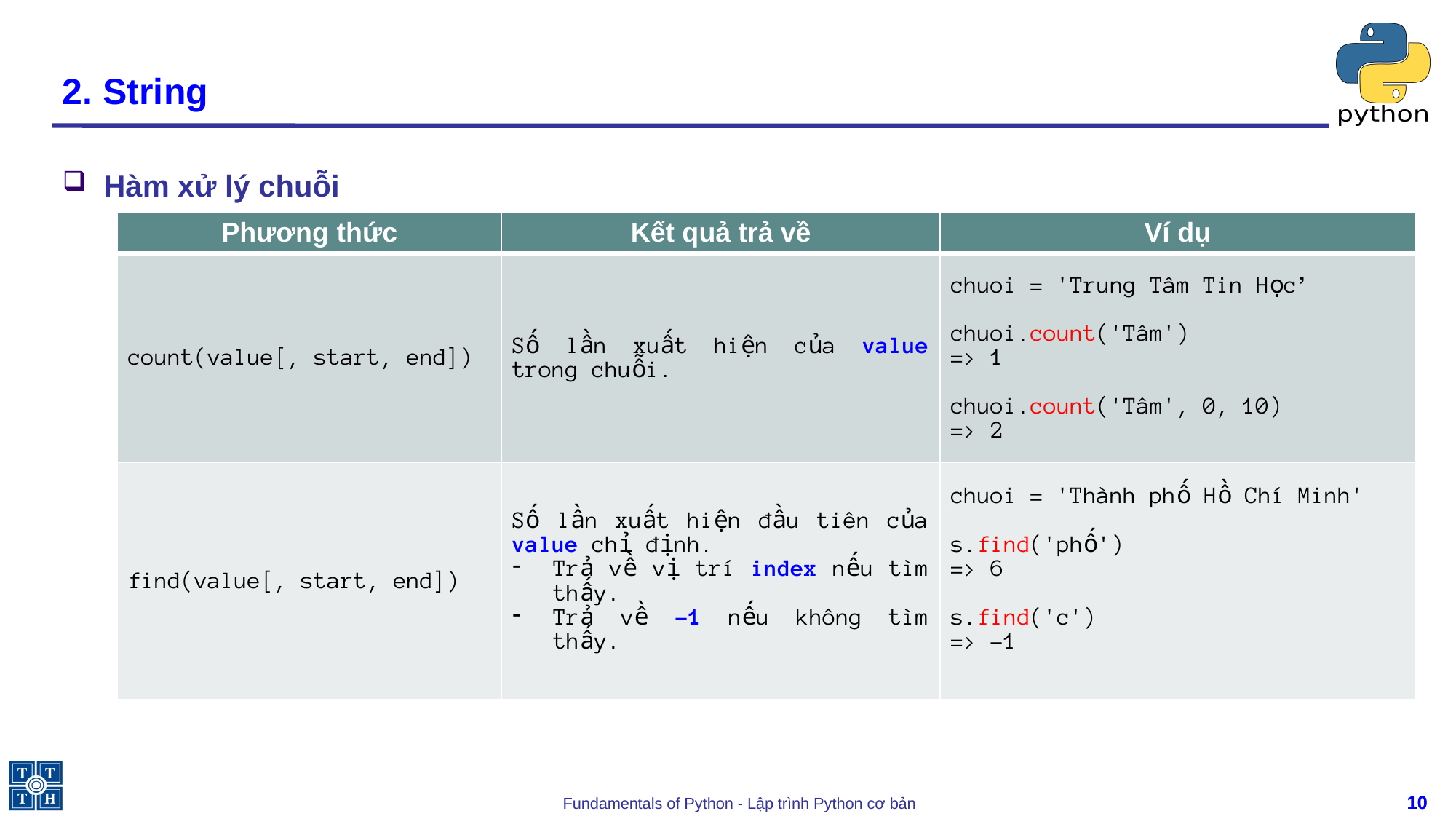

# 2. String
Hàm xử lý chuỗi
| Phương thức | Kết quả trả về | Ví dụ |
| --- | --- | --- |
| count(value[, start, end]) | Số lần xuất hiện của value trong chuỗi. | chuoi = 'Trung Tâm Tin Học’ chuoi.count('Tâm') => 1 chuoi.count('Tâm', 0, 10) => 2 |
| find(value[, start, end]) | Số lần xuất hiện đầu tiên của value chỉ định. Trả về vị trí index nếu tìm thấy. Trả về -1 nếu không tìm thấy. | chuoi = 'Thành phố Hồ Chí Minh' s.find('phố') => 6 s.find('c') => -1 |